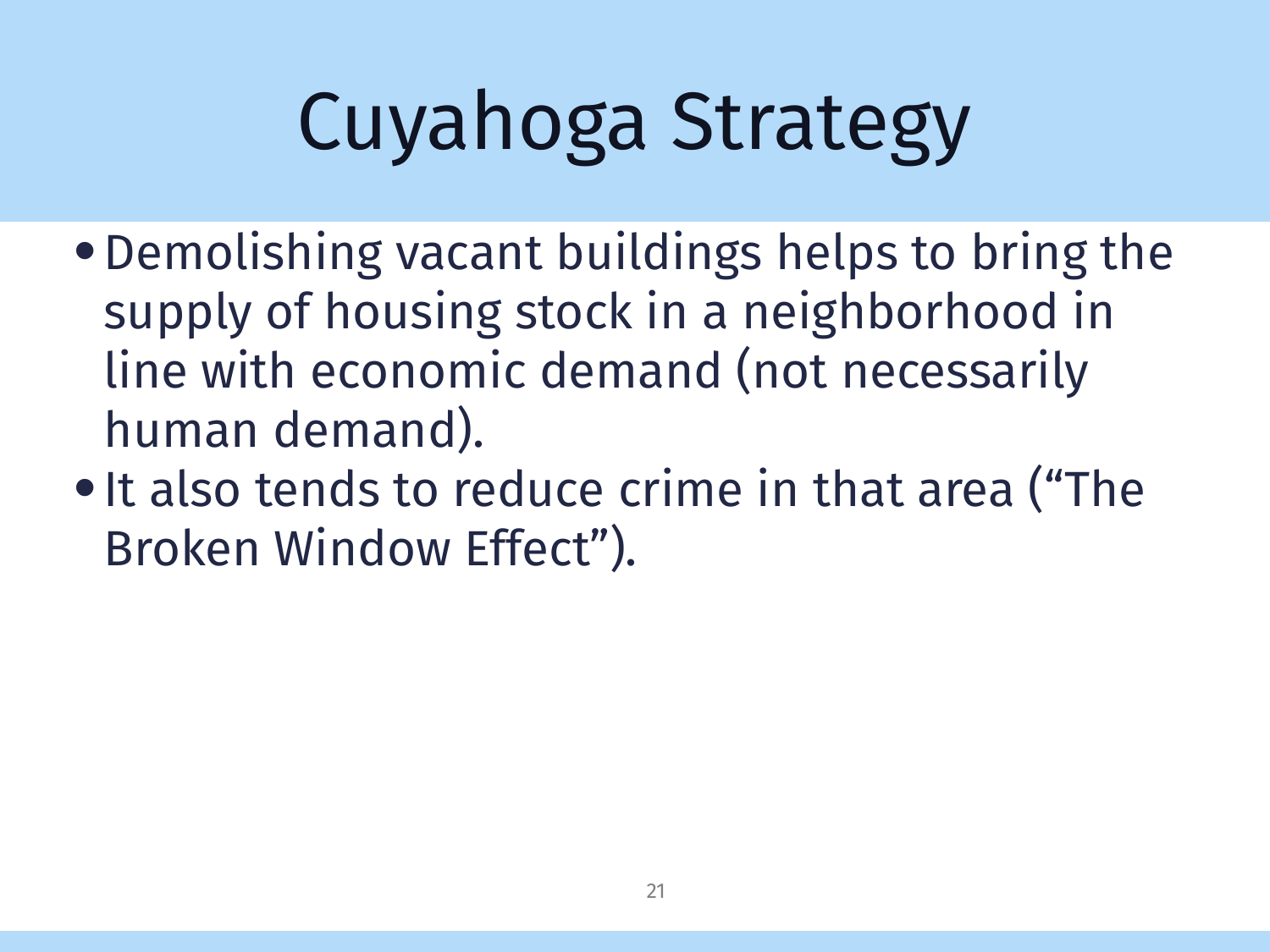

Cuyahoga Strategy
Demolishing vacant buildings helps to bring the supply of housing stock in a neighborhood in line with economic demand (not necessarily human demand).
It also tends to reduce crime in that area (“The Broken Window Effect”).

21